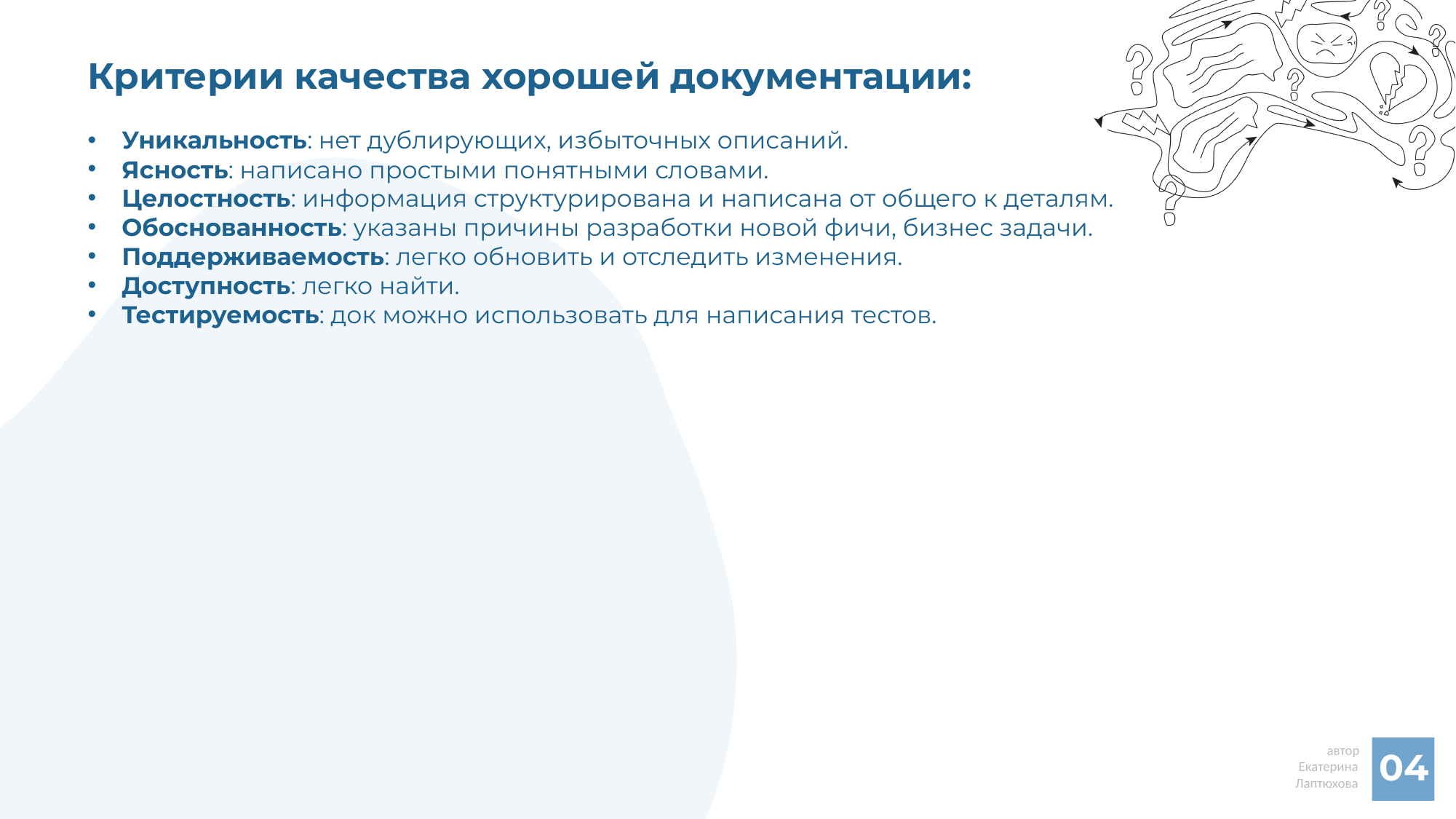

# Критерии качества хорошей документации:
Уникальность: нет дублирующих, избыточных описаний.
Ясность: написано простыми понятными словами.
Целостность: информация структурирована и написана от общего к деталям.
Обоснованность: указаны причины разработки новой фичи, бизнес задачи.
Поддерживаемость: легко обновить и отследить изменения.
Доступность: легко найти.
Тестируемость: док можно использовать для написания тестов.
04